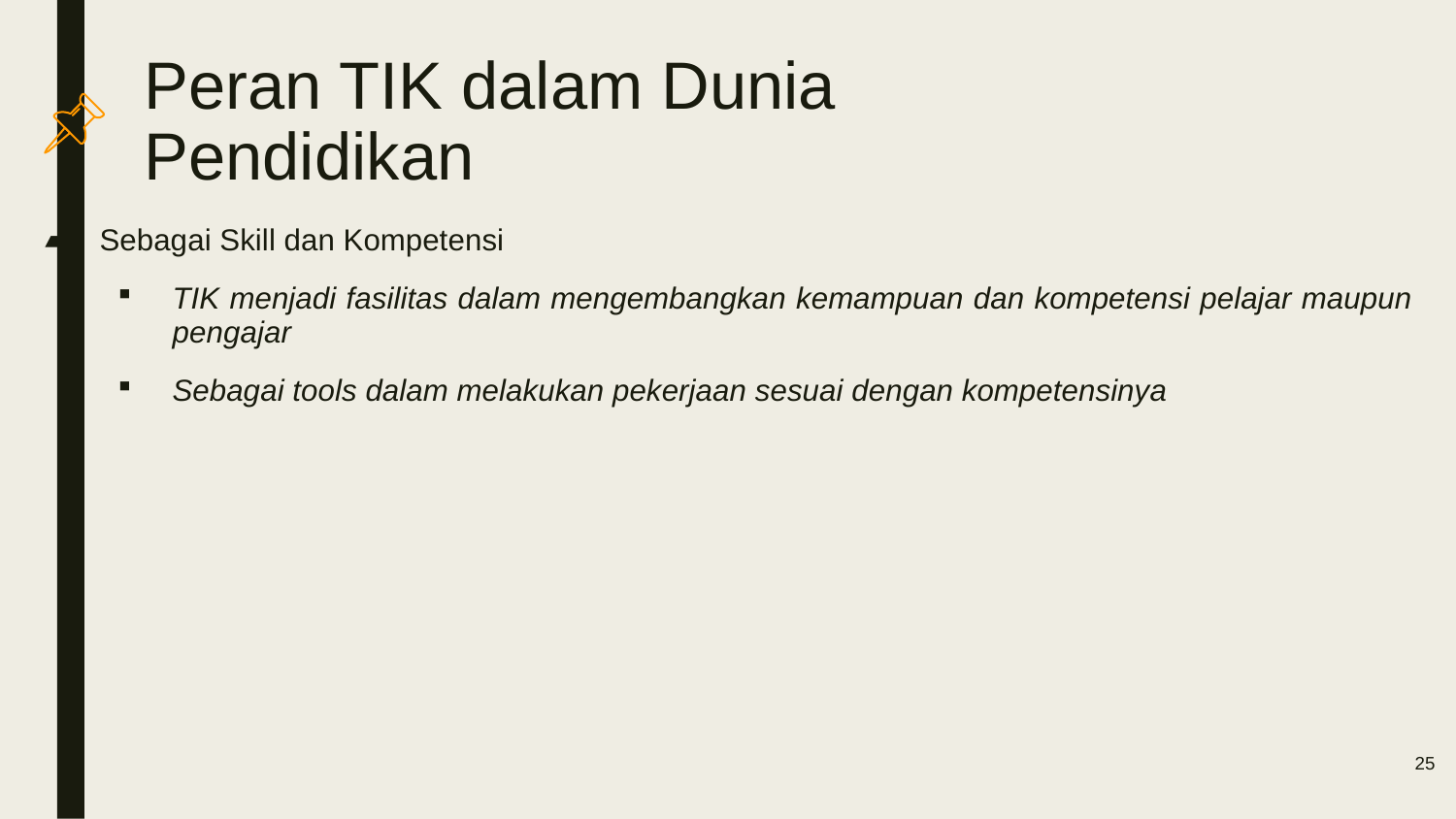

# Peran TIK dalam Dunia Pendidikan

Sebagai Skill dan Kompetensi
TIK menjadi fasilitas dalam mengembangkan kemampuan dan kompetensi pelajar maupun pengajar
Sebagai tools dalam melakukan pekerjaan sesuai dengan kompetensinya

25